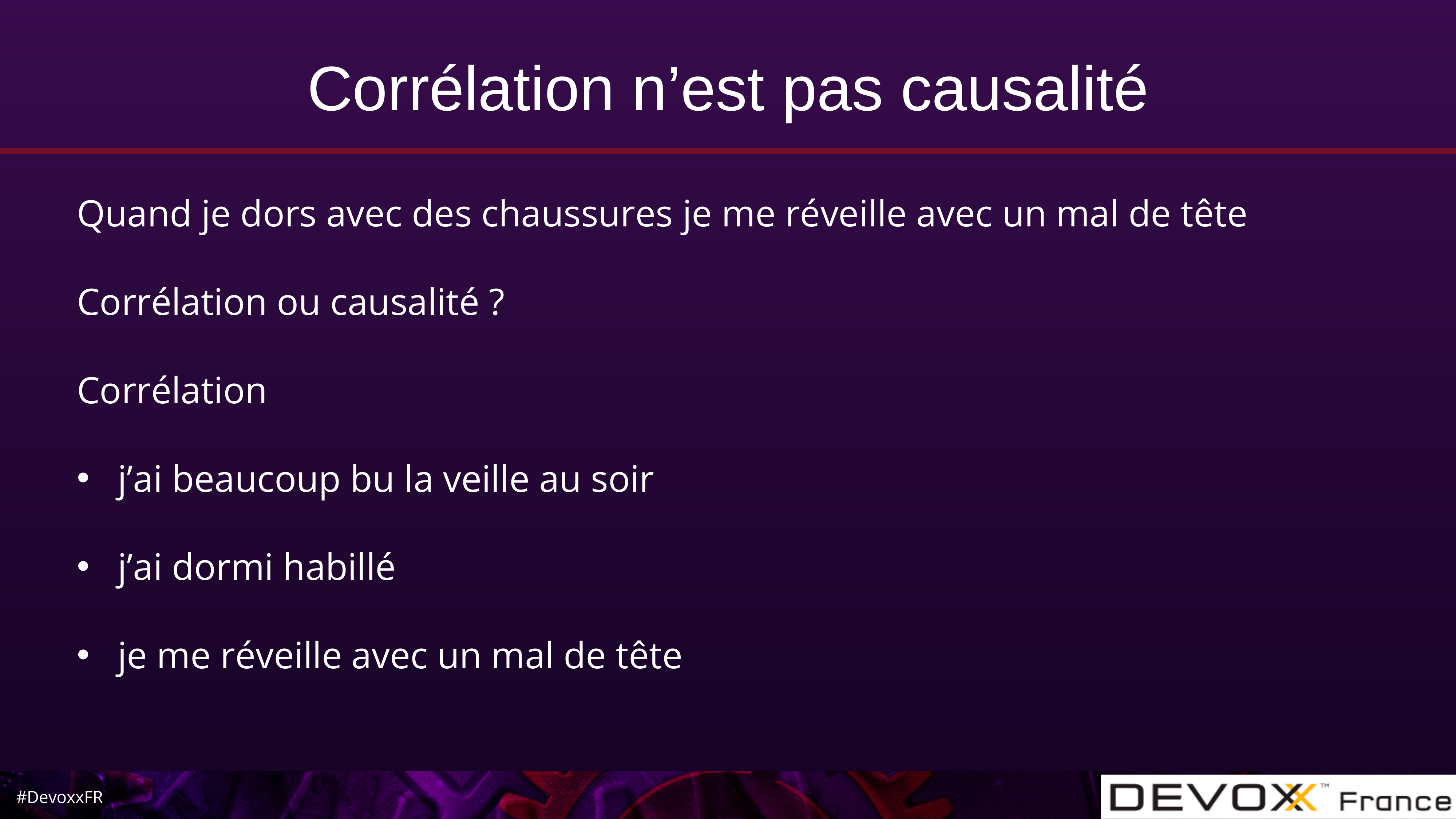

# Corrélation n’est pas causalité
Quand je dors avec des chaussures je me réveille avec un mal de tête
Corrélation ou causalité ?
Corrélation
j’ai beaucoup bu la veille au soir
j’ai dormi habillé
je me réveille avec un mal de tête